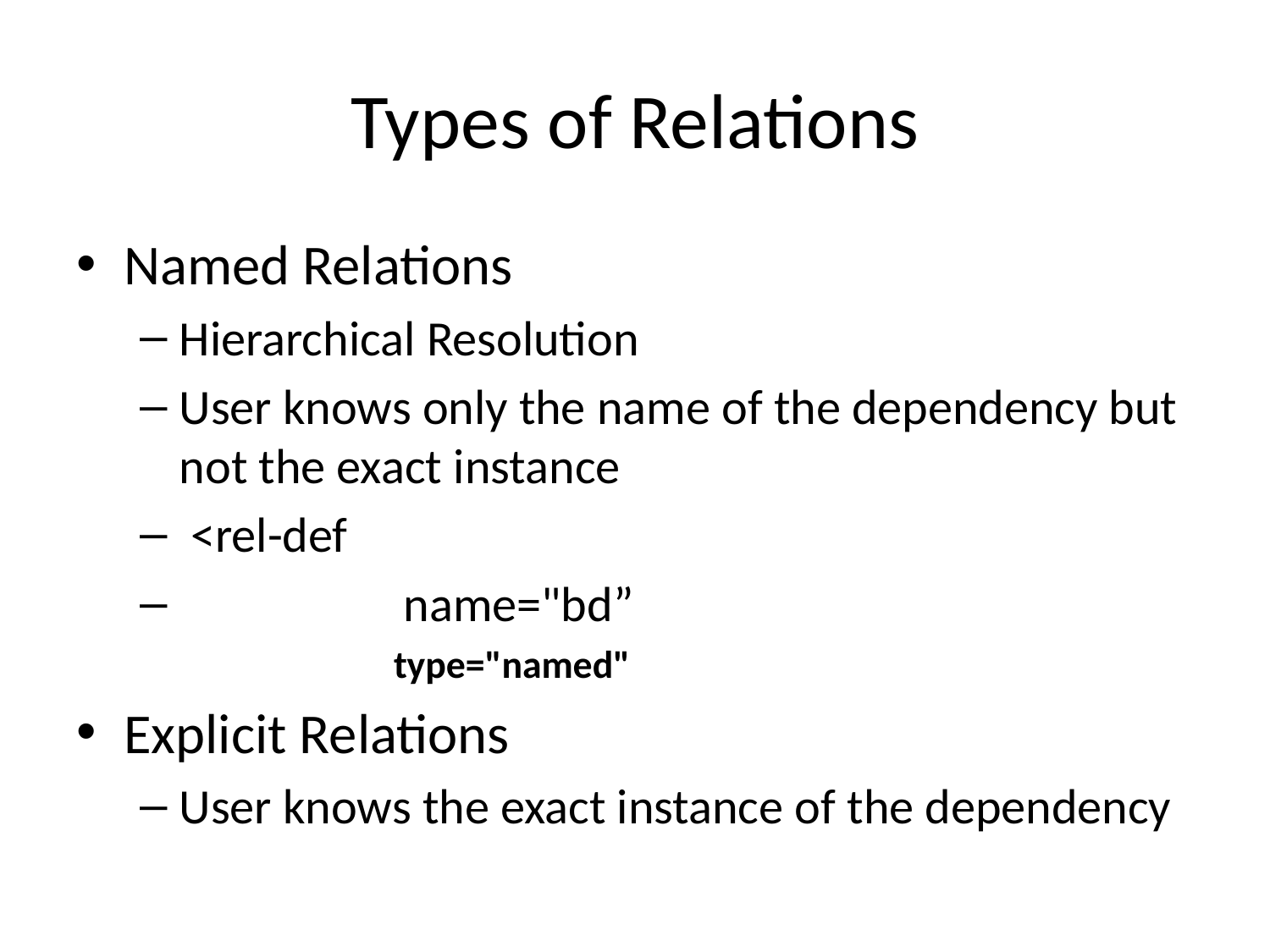

# Types of Relations
Named Relations
Hierarchical Resolution
User knows only the name of the dependency but not the exact instance
 <rel-def
                    name="bd”
type="named"
Explicit Relations
User knows the exact instance of the dependency